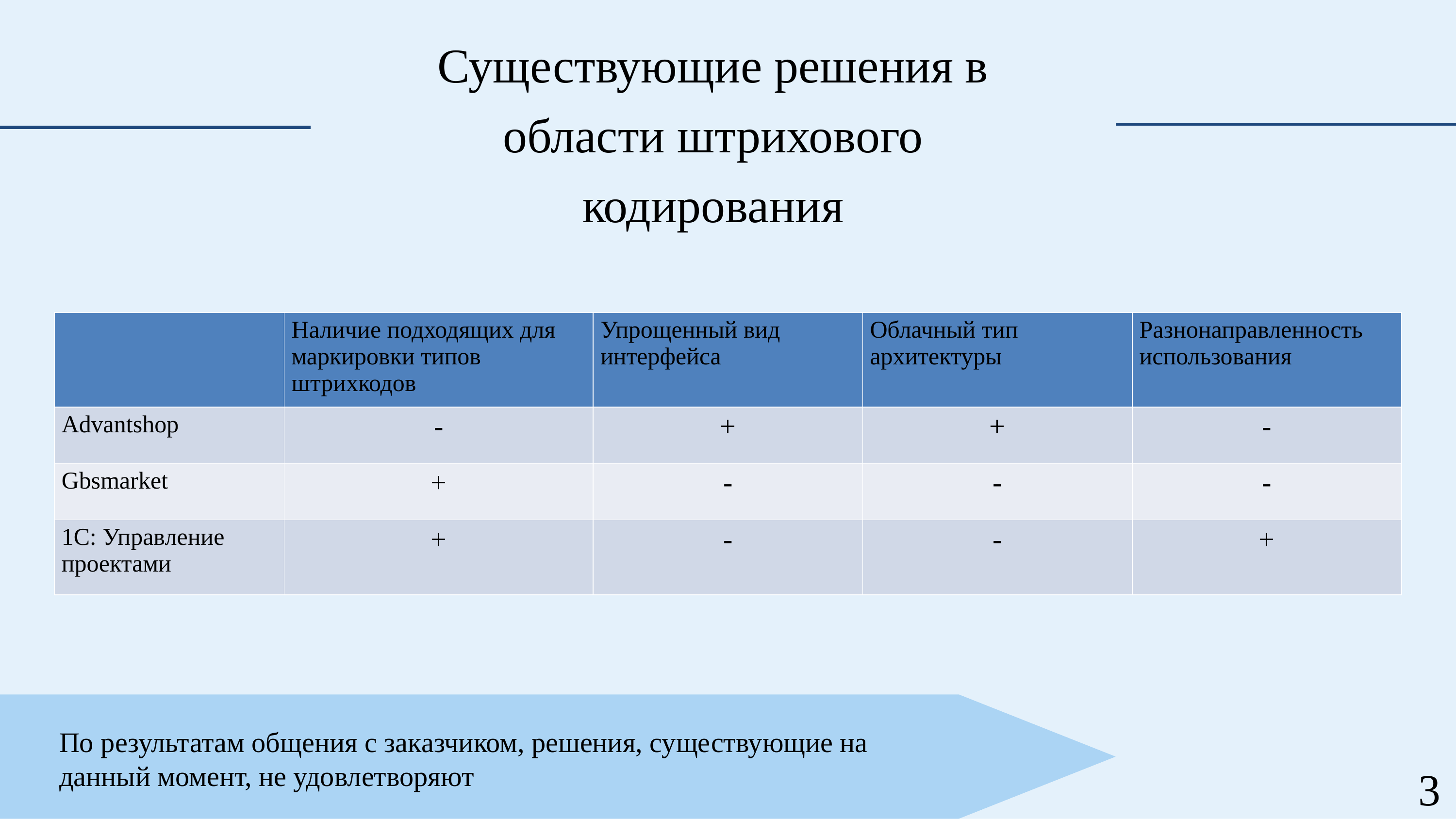

Существующие решения в области штрихового кодирования

|  | Наличие подходящих для маркировки типов штрихкодов | Упрощенный вид интерфейса | Облачный тип архитектуры | Разнонаправленность использования |
| --- | --- | --- | --- | --- |
| Advantshop | - | + | + | - |
| Gbsmarket | + | - | - | - |
| 1С: Управление проектами | + | - | - | + |
По результатам общения с заказчиком, решения, существующие на данный момент, не удовлетворяют
3